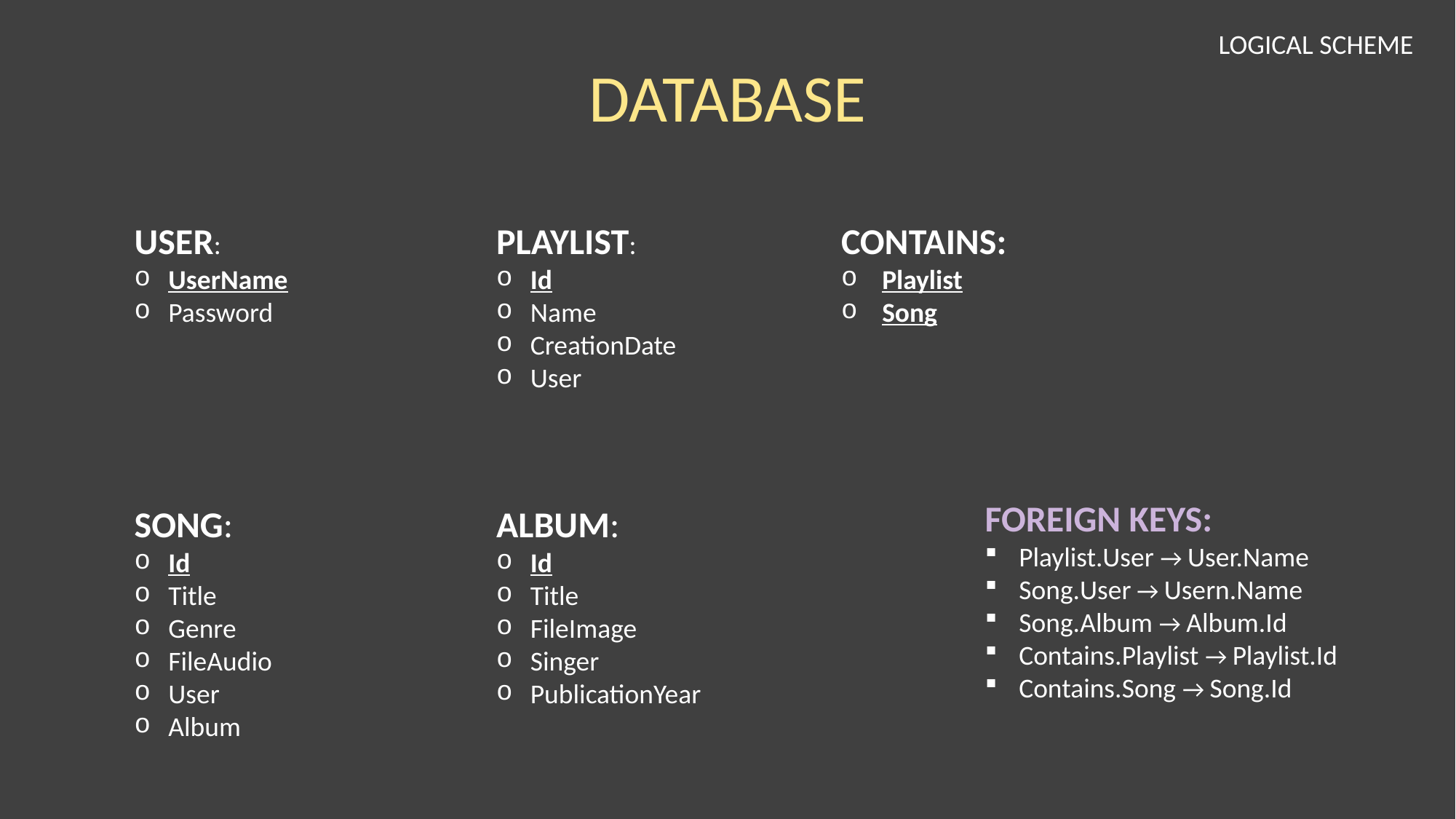

# DATABASE
LOGICAL SCHEME
USER:
UserName
Password
PLAYLIST:
Id
Name
CreationDate
User
CONTAINS:
Playlist
Song
FOREIGN KEYS:
Playlist.User → User.Name
Song.User → Usern.Name
Song.Album → Album.Id
Contains.Playlist → Playlist.Id
Contains.Song → Song.Id

SONG:
Id
Title
Genre
FileAudio
User
Album

ALBUM:
Id
Title
FileImage
Singer
PublicationYear